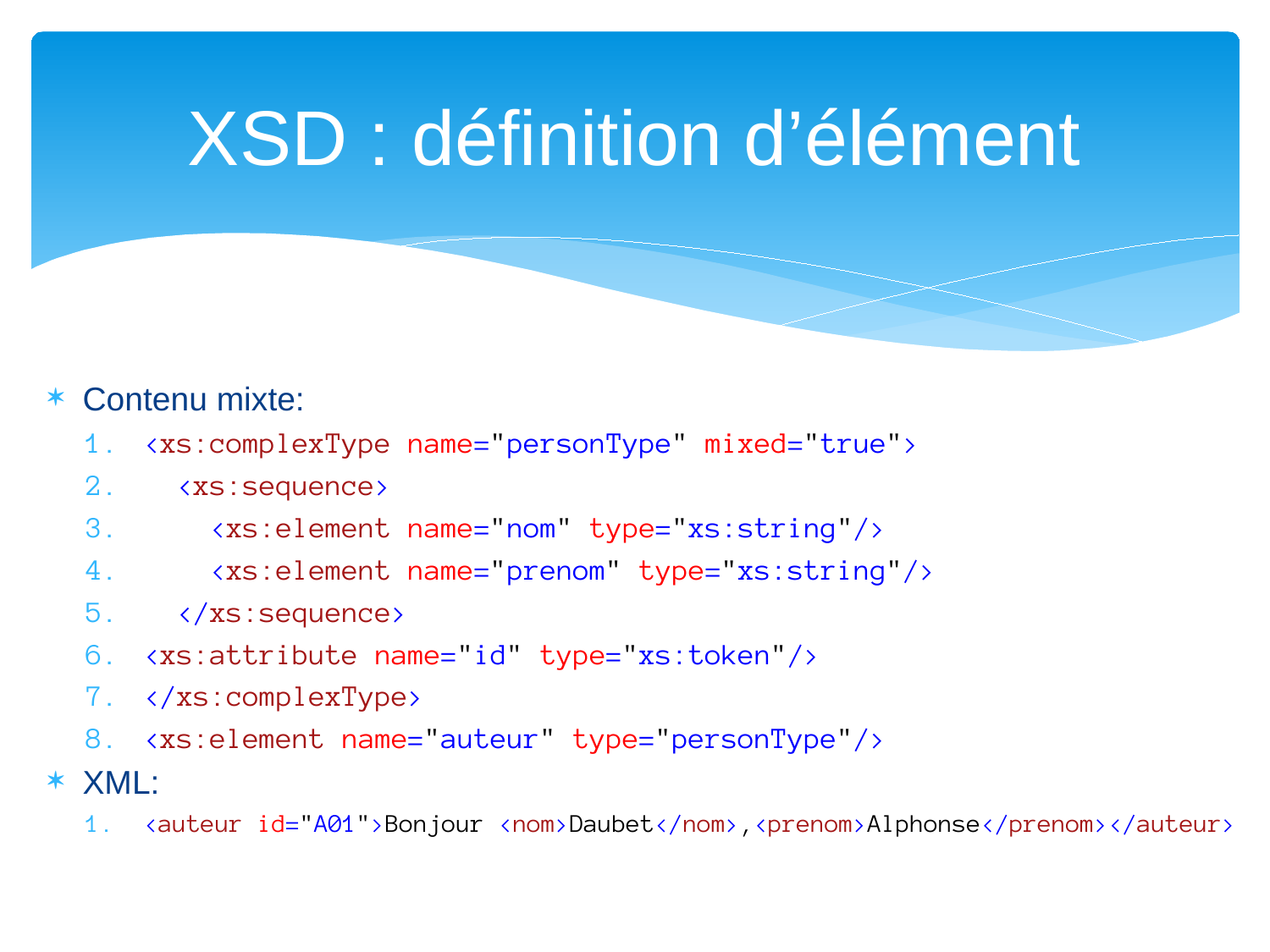

# XSD : définition d’élément
Contenu mixte:
<xs:complexType name="personType" mixed="true">
  <xs:sequence>
    <xs:element name="nom" type="xs:string"/>
    <xs:element name="prenom" type="xs:string"/>
  </xs:sequence>
<xs:attribute name="id" type="xs:token"/>
</xs:complexType>
<xs:element name="auteur" type="personType"/>
XML:
<auteur id="A01">Bonjour <nom>Daubet</nom>,<prenom>Alphonse</prenom></auteur>